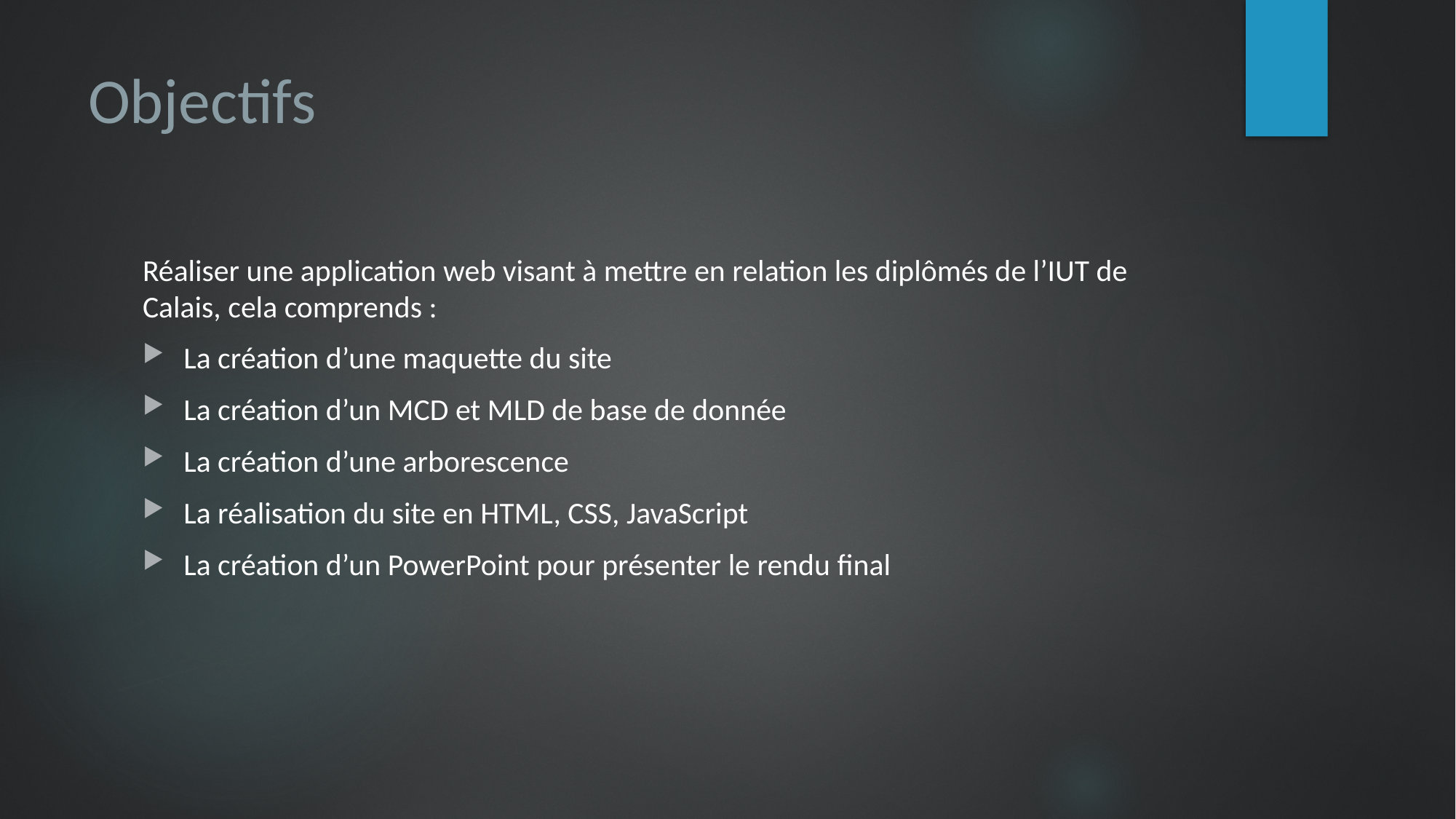

# Objectifs
Réaliser une application web visant à mettre en relation les diplômés de l’IUT de Calais, cela comprends :
La création d’une maquette du site
La création d’un MCD et MLD de base de donnée
La création d’une arborescence
La réalisation du site en HTML, CSS, JavaScript
La création d’un PowerPoint pour présenter le rendu final